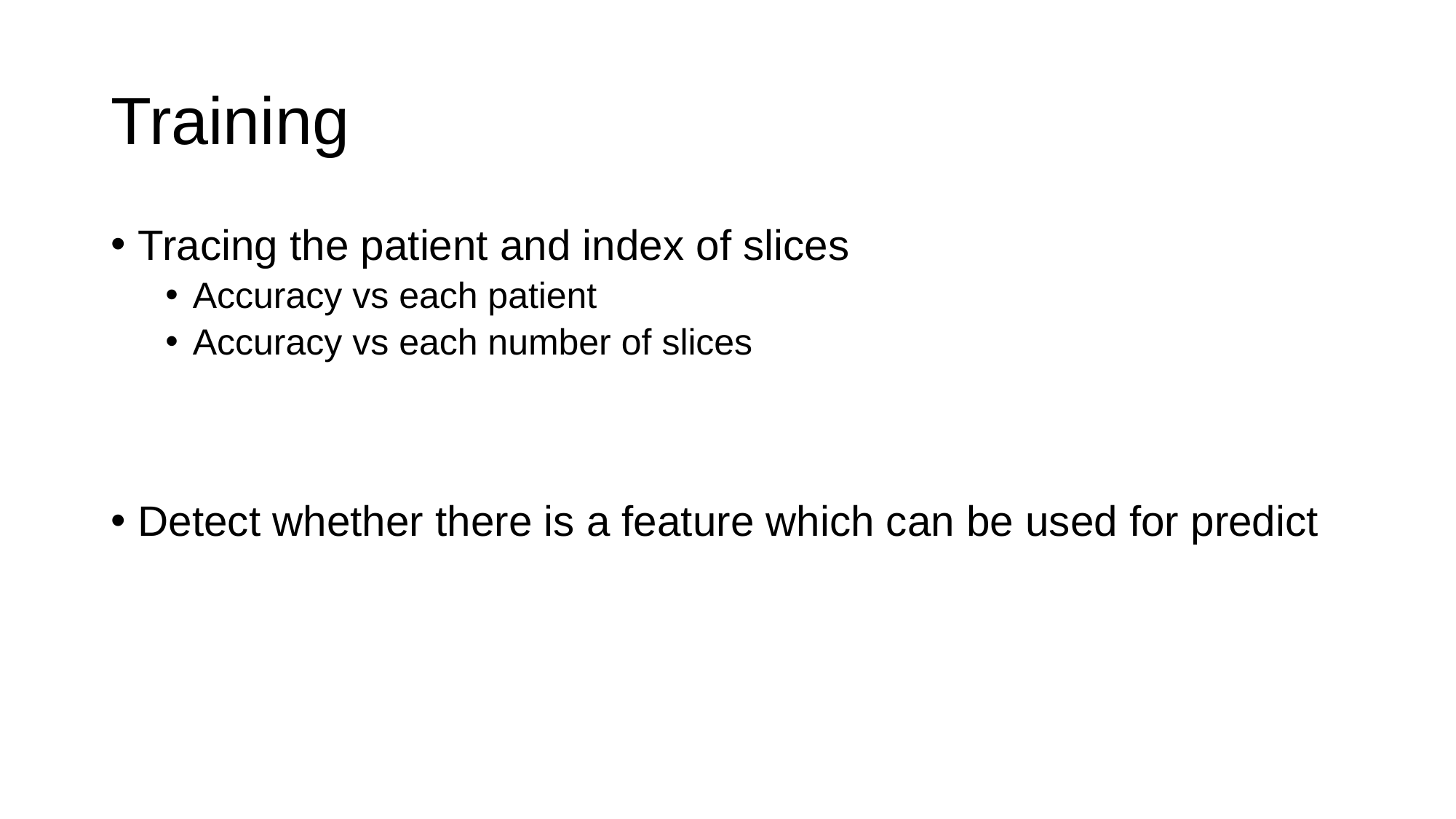

# Training
Tracing the patient and index of slices
Accuracy vs each patient
Accuracy vs each number of slices

Detect whether there is a feature which can be used for predict